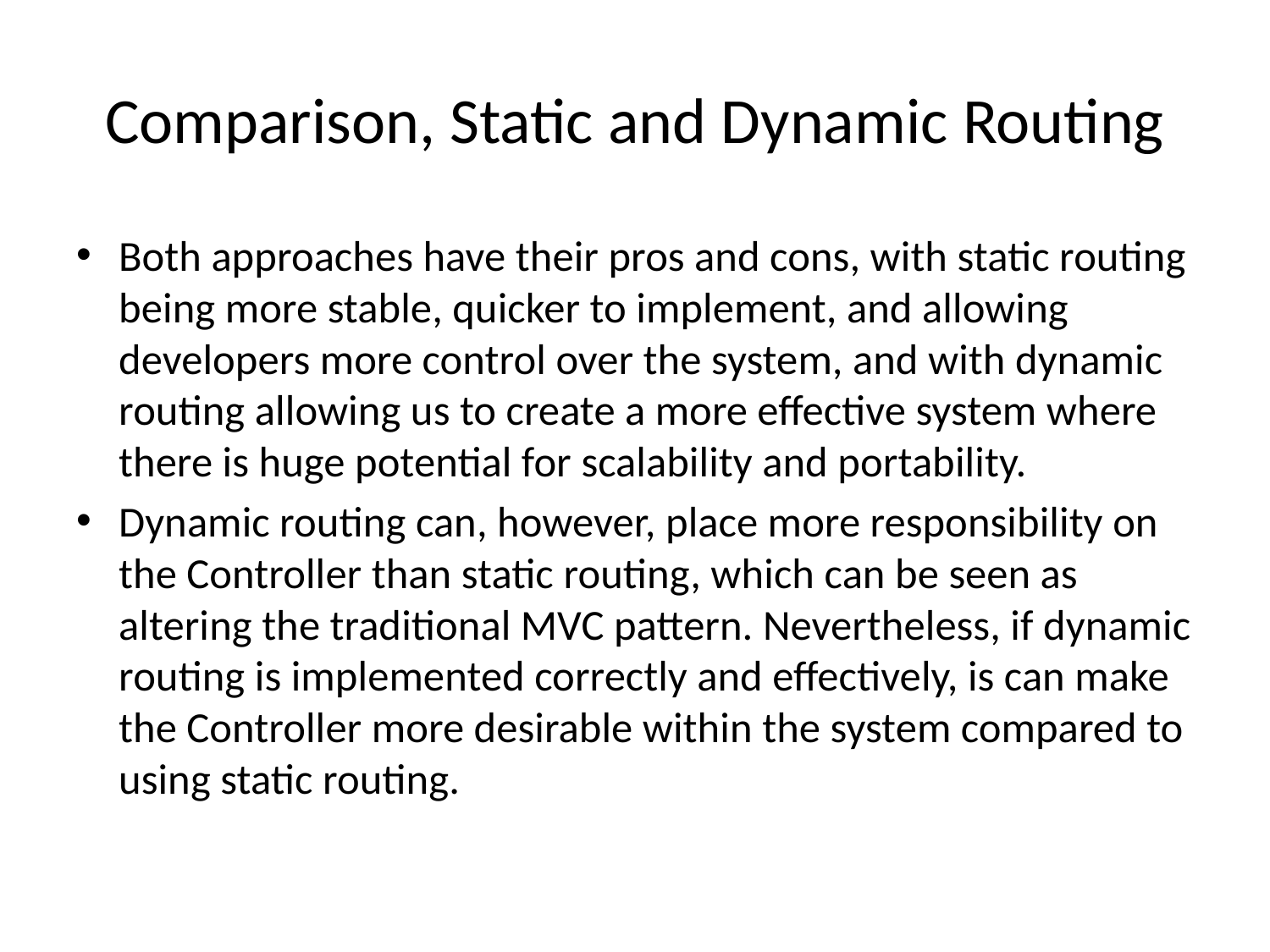

# Comparison, Static and Dynamic Routing
Both approaches have their pros and cons, with static routing being more stable, quicker to implement, and allowing developers more control over the system, and with dynamic routing allowing us to create a more effective system where there is huge potential for scalability and portability.
Dynamic routing can, however, place more responsibility on the Controller than static routing, which can be seen as altering the traditional MVC pattern. Nevertheless, if dynamic routing is implemented correctly and effectively, is can make the Controller more desirable within the system compared to using static routing.